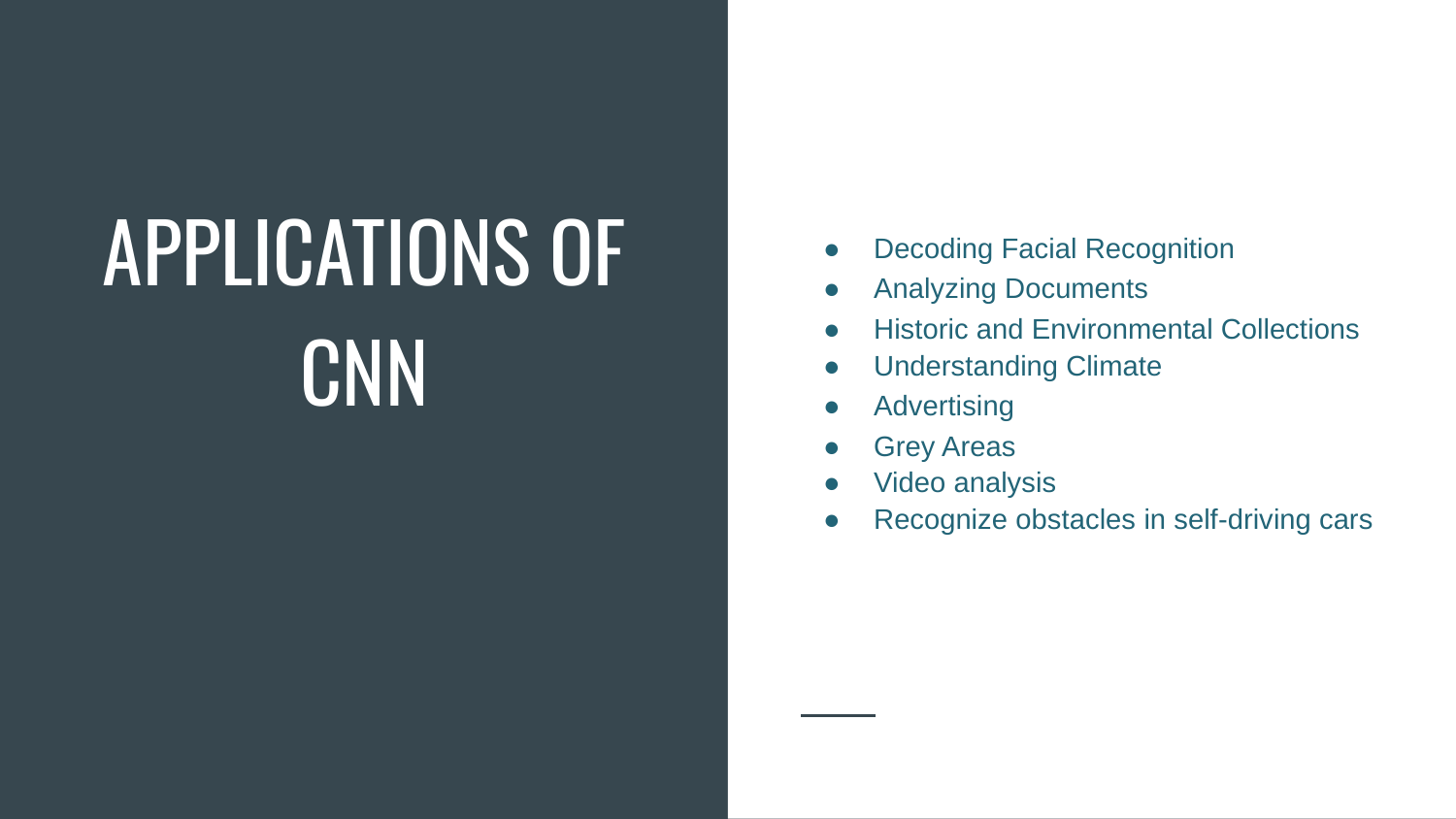

Decoding Facial Recognition
Analyzing Documents
Historic and Environmental Collections
Understanding Climate
Advertising
Grey Areas
Video analysis
Recognize obstacles in self-driving cars

# APPLICATIONS OF CNN